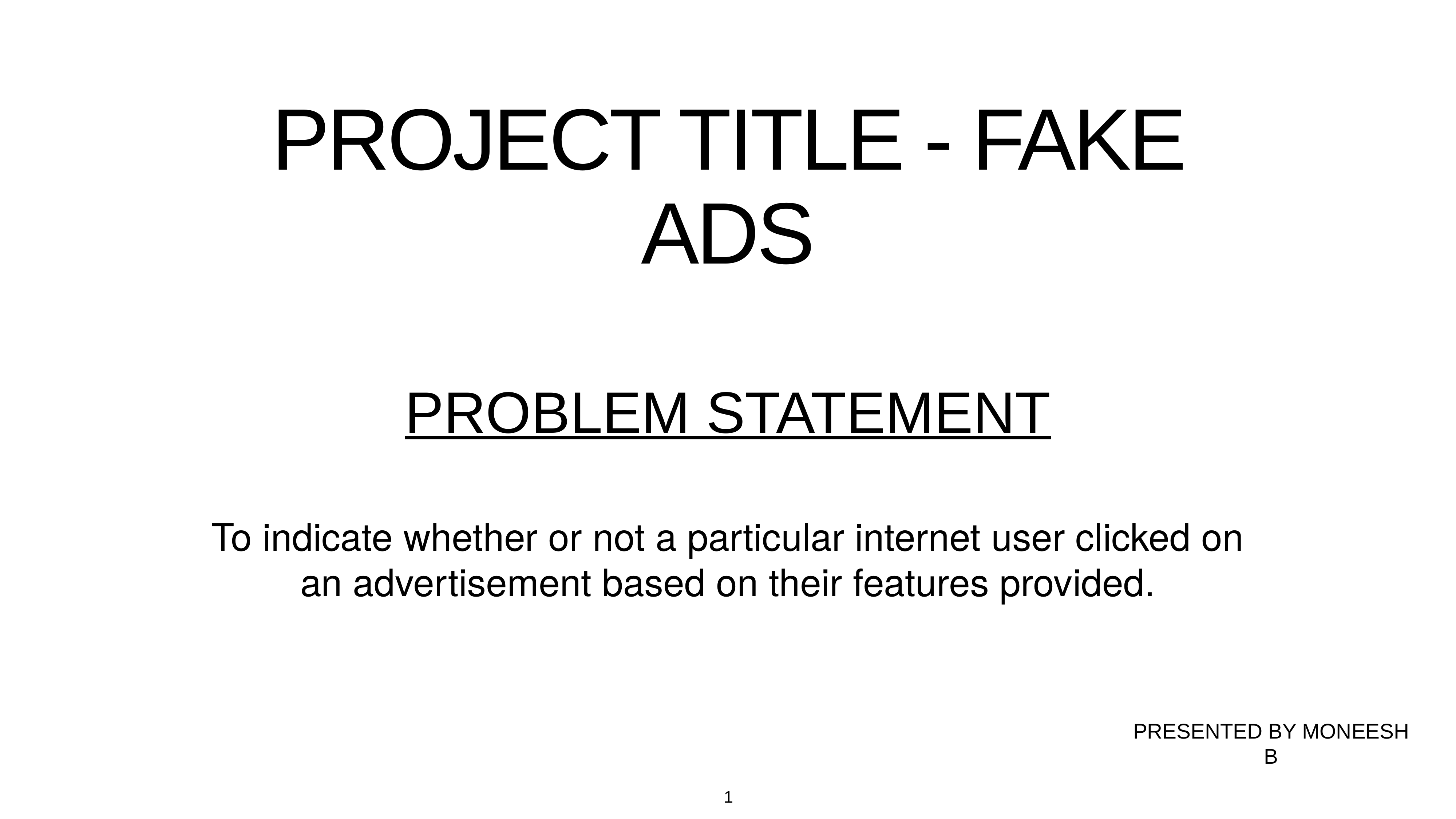

# PROJECT TITLE - FAKE ADS
PROBLEM STATEMENT
To indicate whether or not a particular internet user clicked on an advertisement based on their features provided.
PRESENTED BY MONEESH B
1